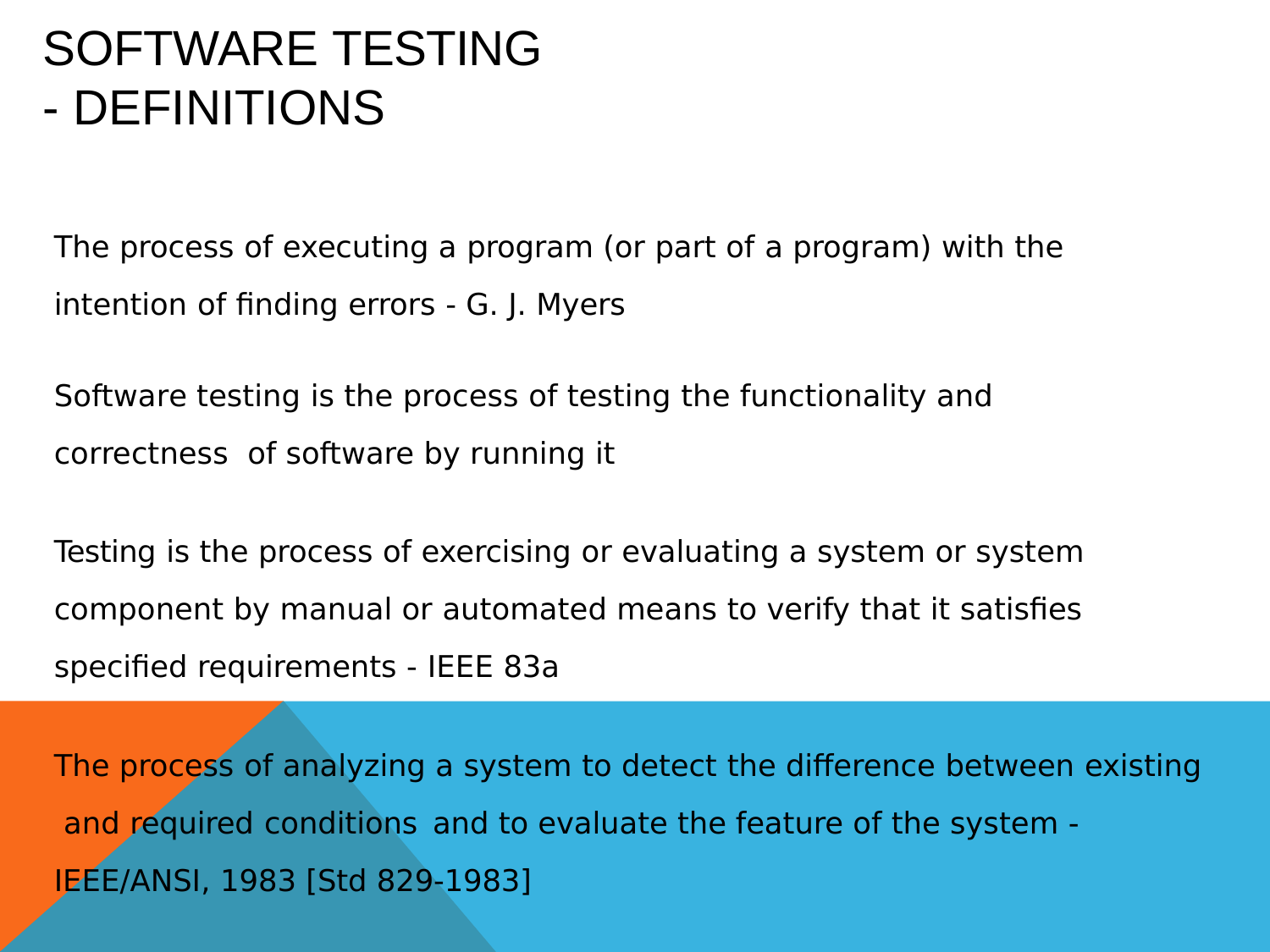

# Software Testing - Definitions
The process of executing a program (or part of a program) with the
intention of finding errors - G. J. Myers

Software testing is the process of testing the functionality and	correctness  of software by running it

Testing is the process of exercising or evaluating a system or system  component by manual or automated means to verify that it satisfies  specified requirements - IEEE 83a

The process of analyzing a system to detect the difference between existing  and required conditions	and to evaluate the feature of the system -  IEEE/ANSI, 1983 [Std 829-1983]